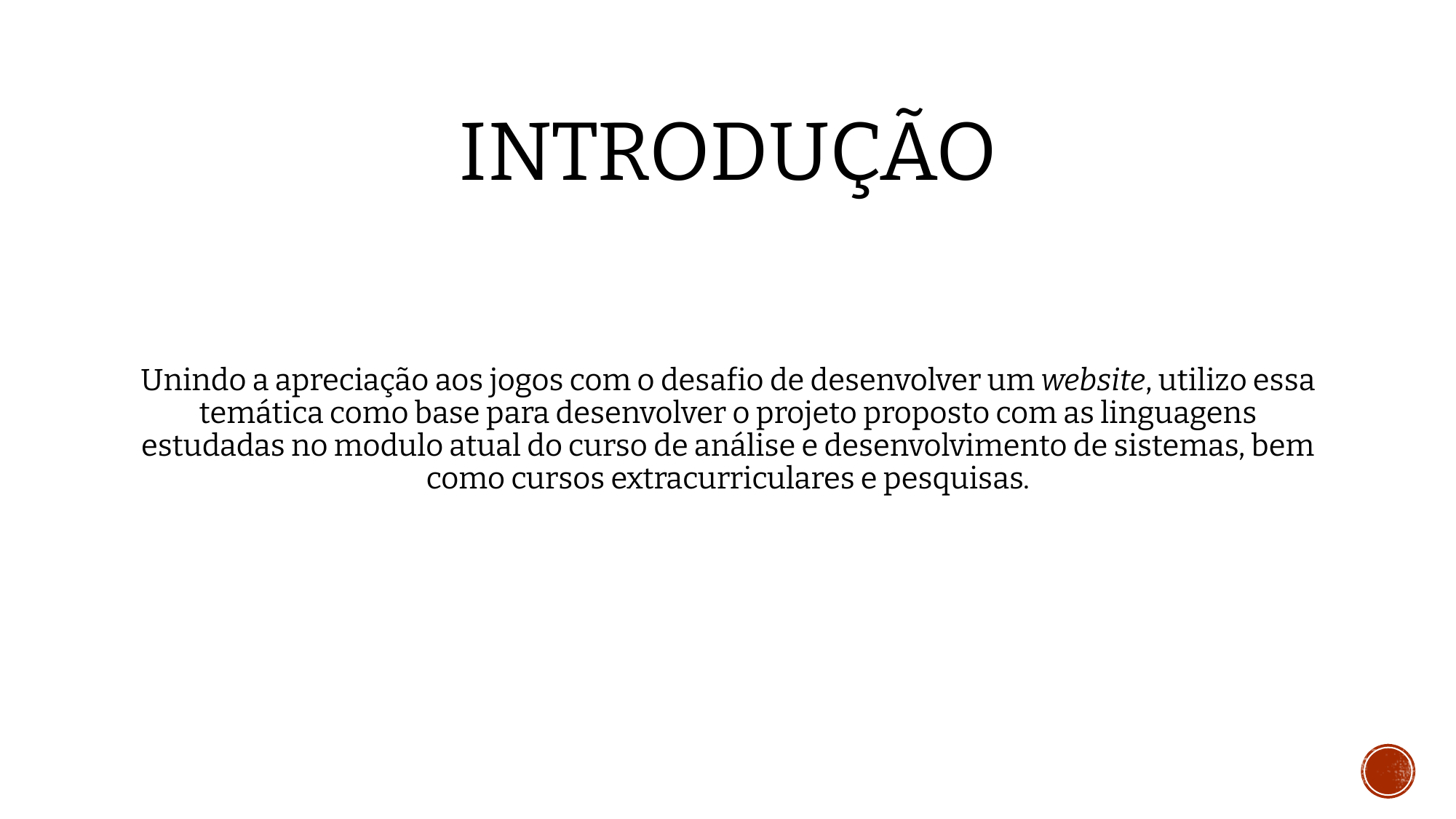

# Introdução

Unindo a apreciação aos jogos com o desafio de desenvolver um website, utilizo essa temática como base para desenvolver o projeto proposto com as linguagens estudadas no modulo atual do curso de análise e desenvolvimento de sistemas, bem como cursos extracurriculares e pesquisas.